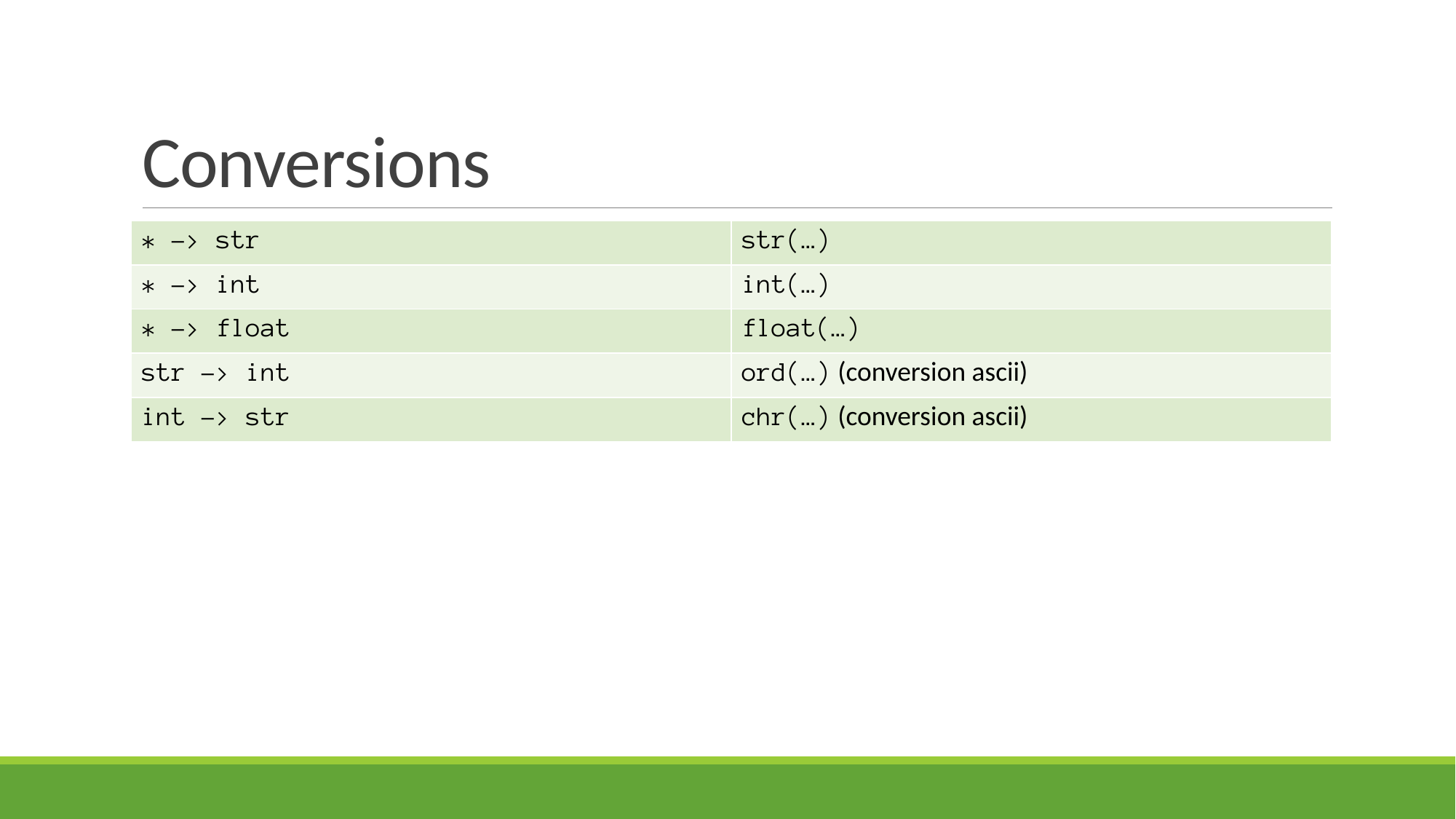

# Conversions
| \* -> str | str(…) |
| --- | --- |
| \* -> int | int(…) |
| \* -> float | float(…) |
| str -> int | ord(…) (conversion ascii) |
| int -> str | chr(…) (conversion ascii) |